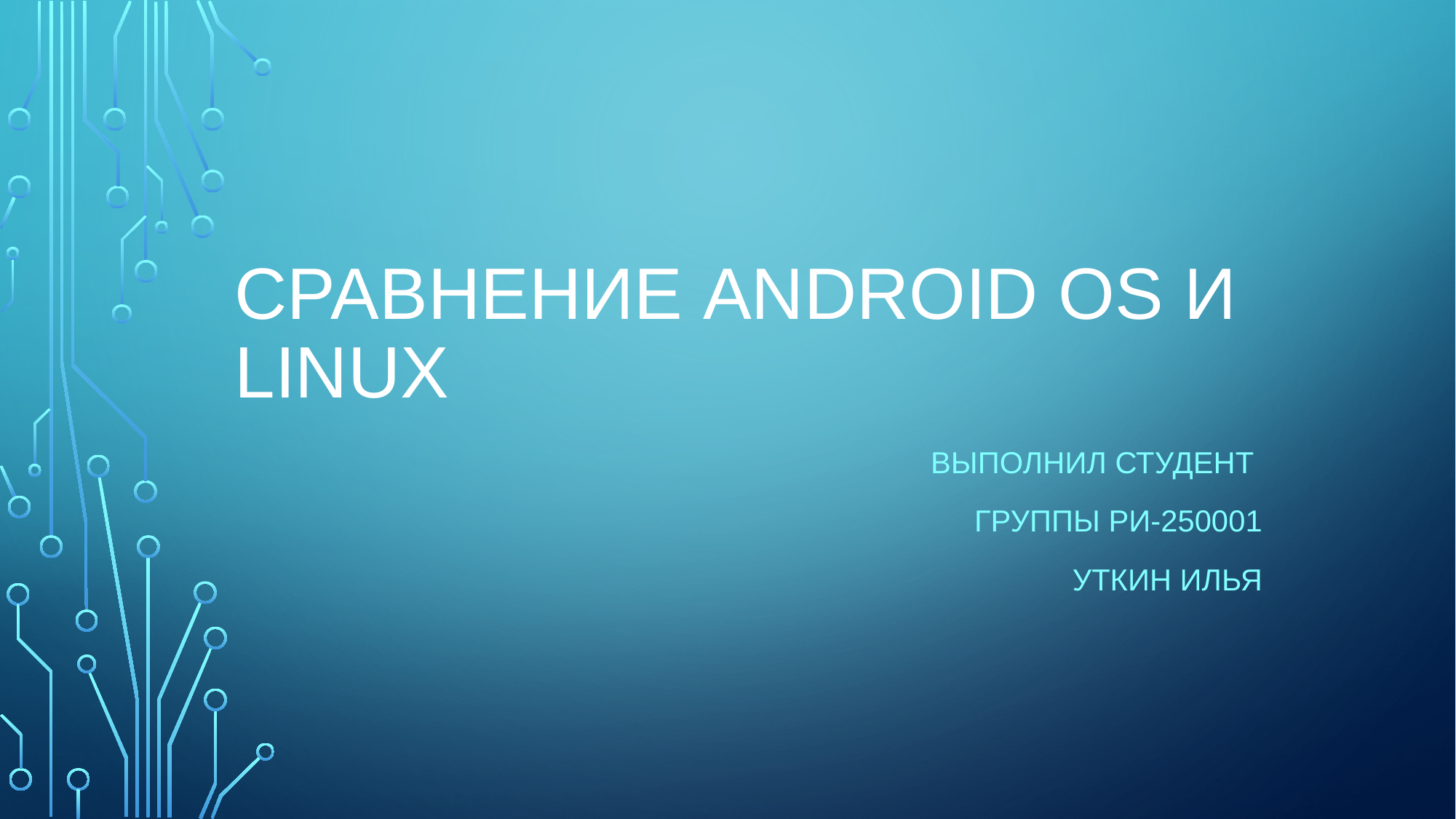

# Сравнение Android os и linux
Выполнил студент
Группы ри-250001
Уткин илья